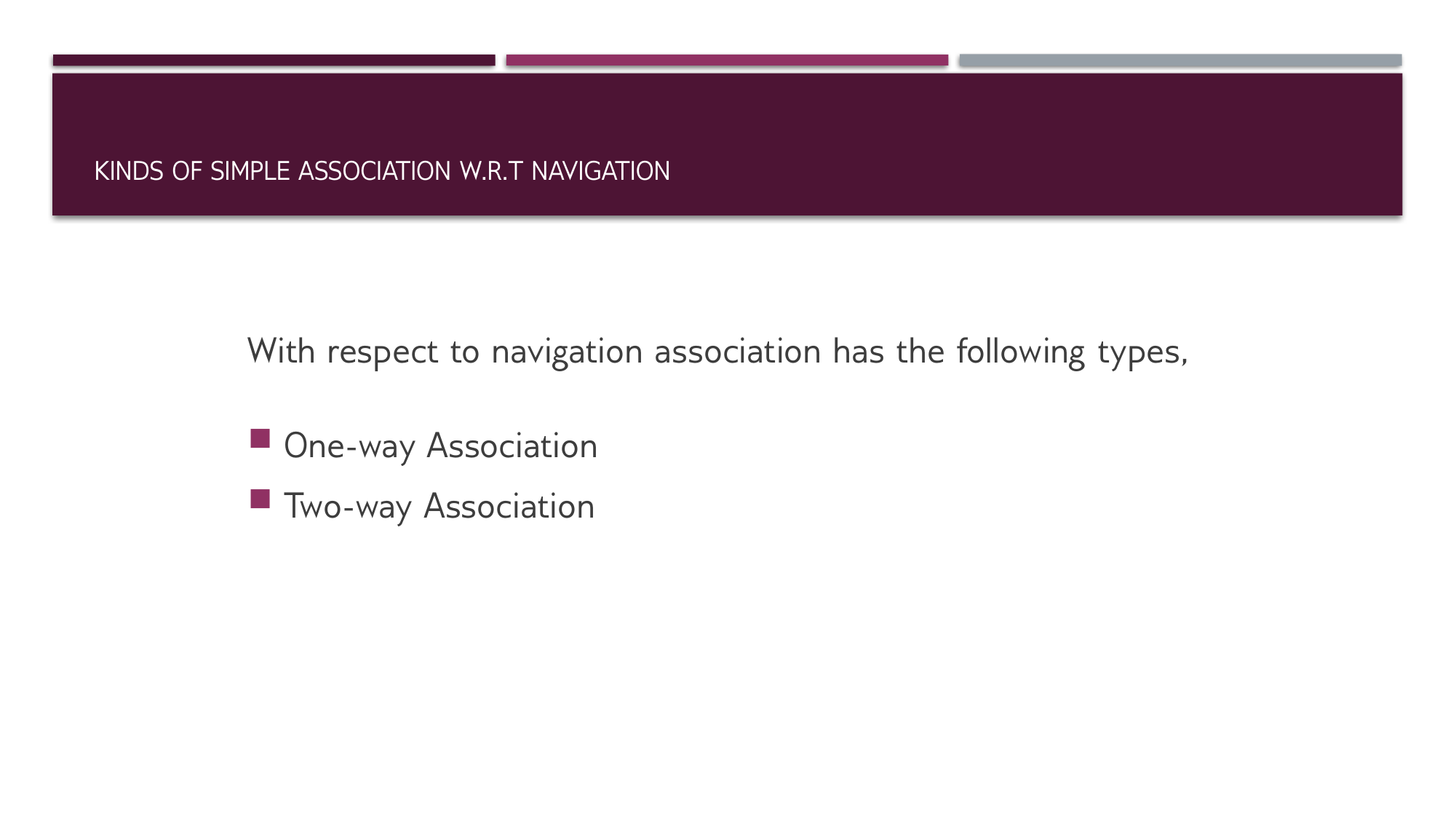

# Kinds of Simple Association w.r.t Navigation

With respect to navigation association has the following types,

One-way Association
Two-way Association